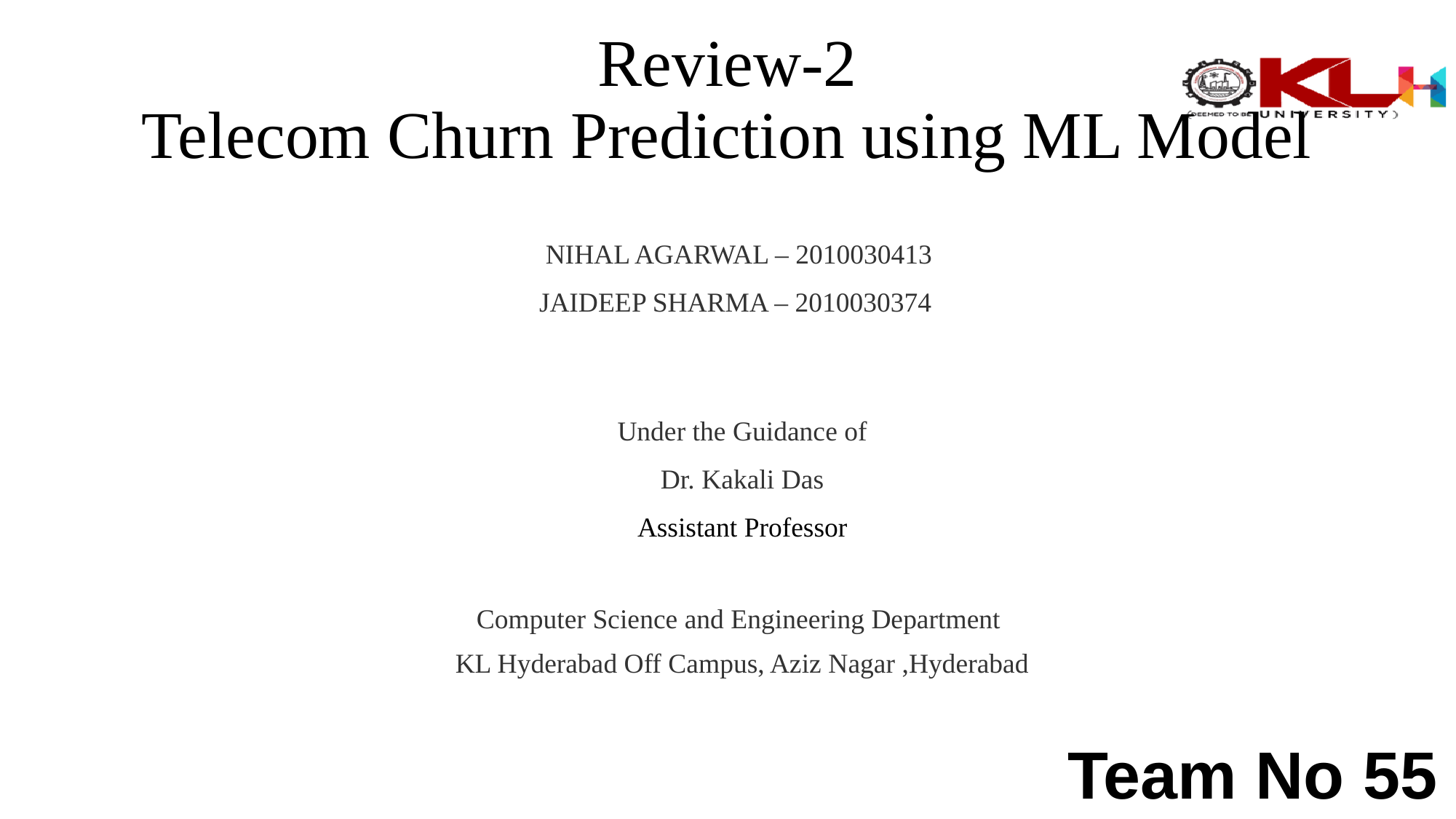

Review-2
Telecom Churn Prediction using ML Model
# NIHAL AGARWAL – 2010030413
JAIDEEP SHARMA – 2010030374

Under the Guidance of
Dr. Kakali Das
Assistant Professor

Computer Science and Engineering Department
KL Hyderabad Off Campus, Aziz Nagar ,Hyderabad

Team No 55